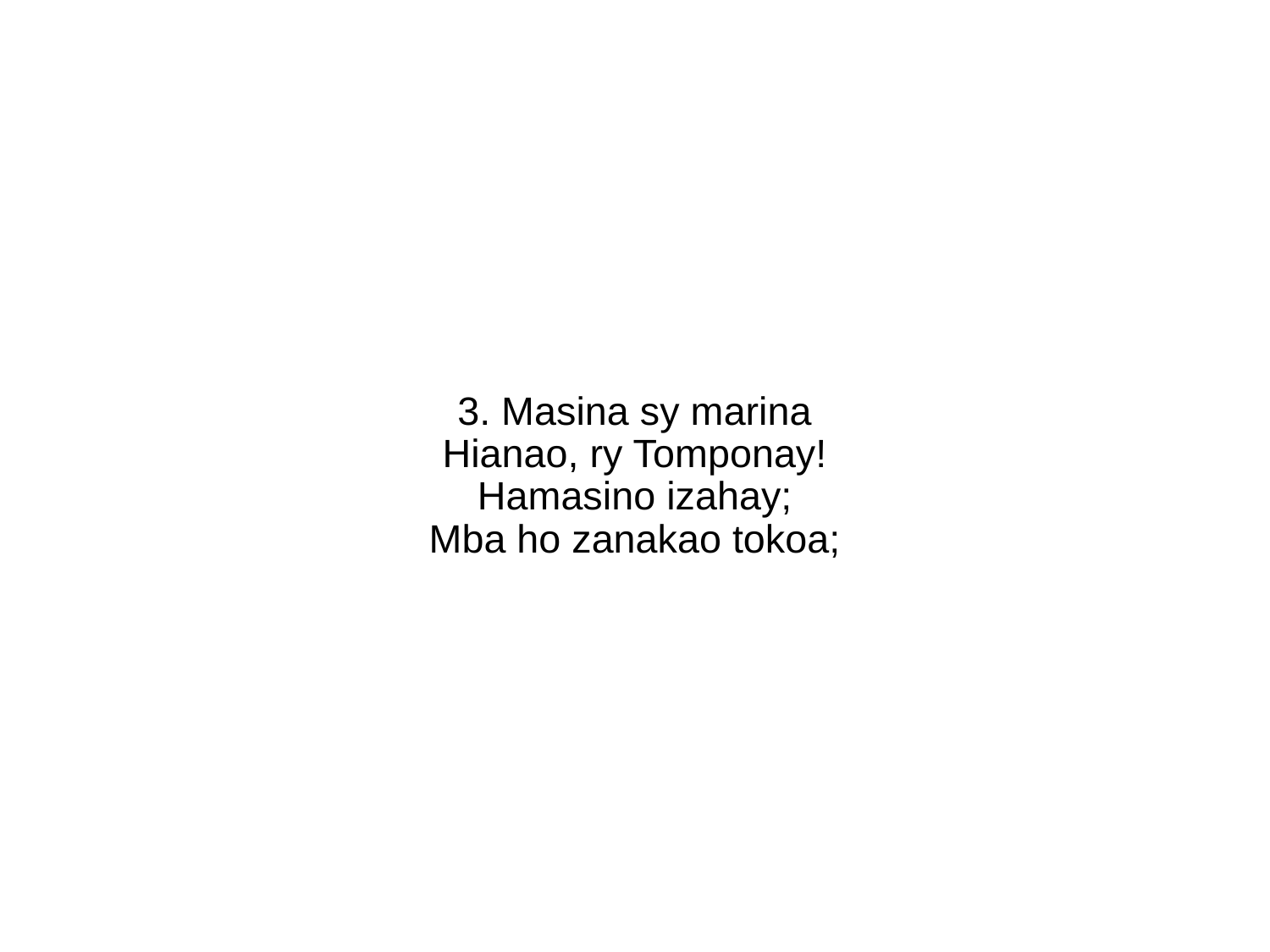

3. Masina sy marina
Hianao, ry Tomponay!
Hamasino izahay;
Mba ho zanakao tokoa;